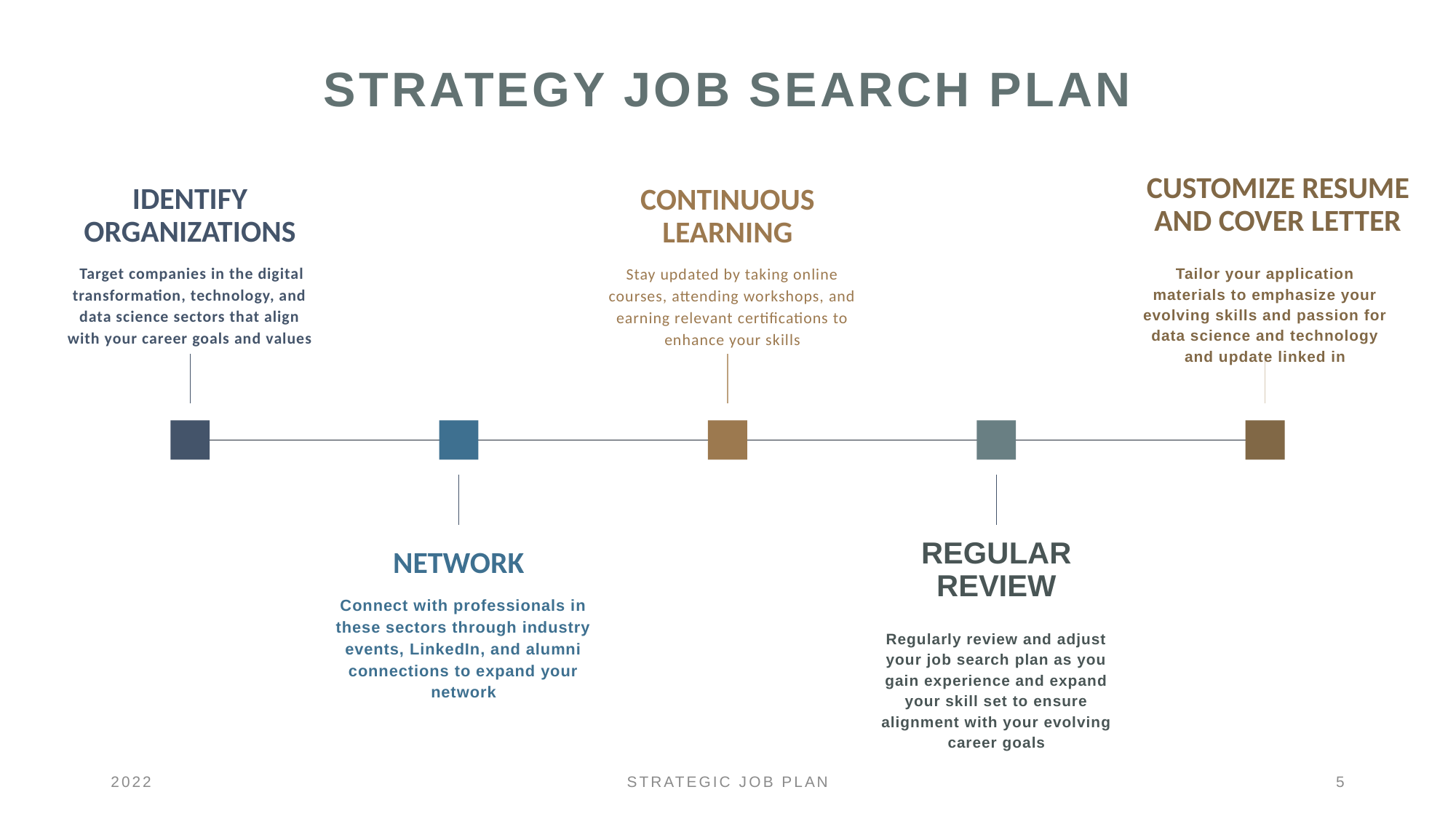

# Strategy Job search plan
Customize Resume and Cover Letter
Identify Organizations
Continuous Learning
 Target companies in the digital transformation, technology, and data science sectors that align with your career goals and values
Stay updated by taking online courses, attending workshops, and earning relevant certifications to enhance your skills
Tailor your application materials to emphasize your evolving skills and passion for data science and technology and update linked in
Network
Regular Review
Connect with professionals in these sectors through industry events, LinkedIn, and alumni connections to expand your network
Regularly review and adjust your job search plan as you gain experience and expand your skill set to ensure alignment with your evolving career goals
2022
strategic job plan
5